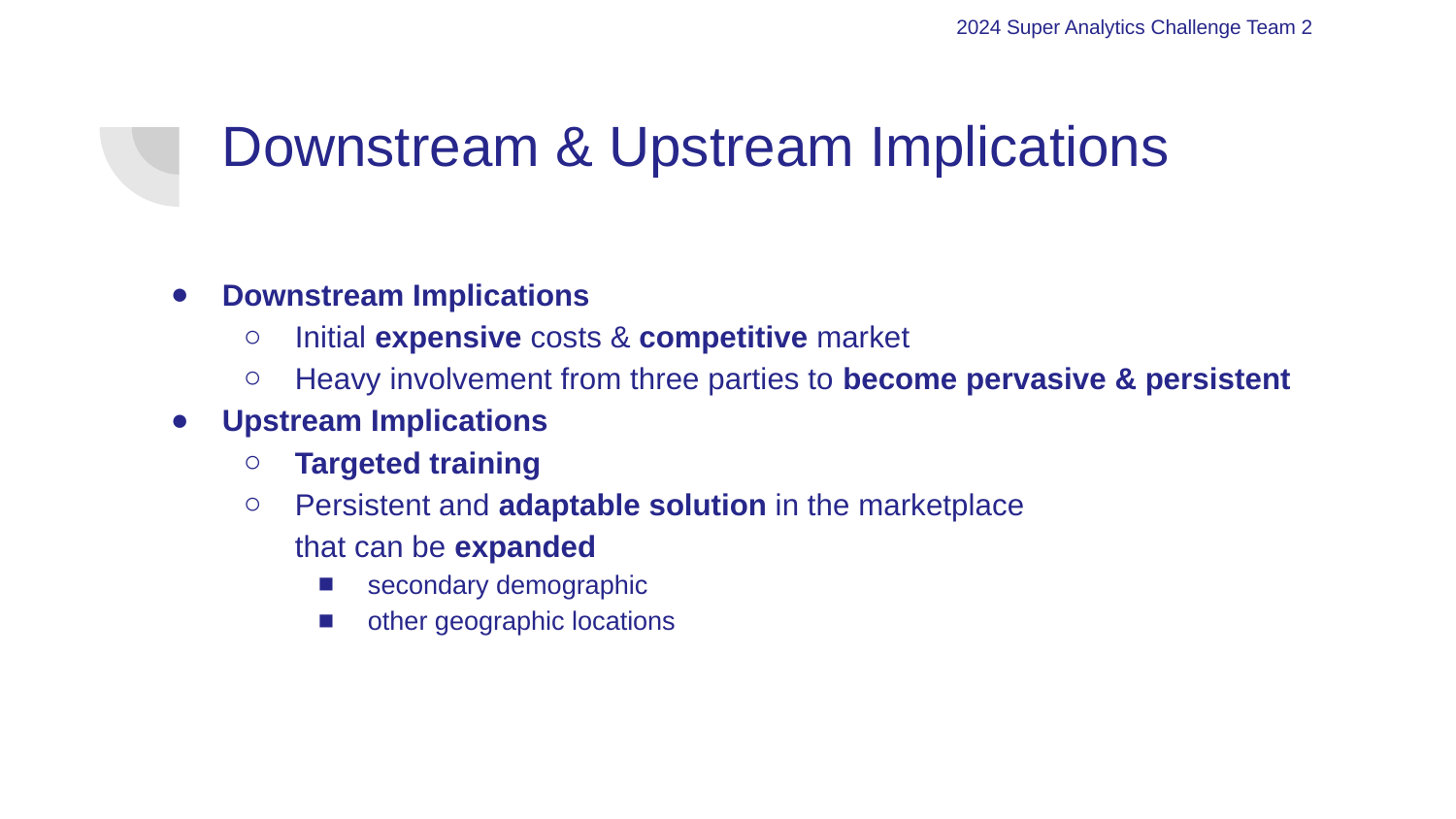

2024 Super Analytics Challenge Team 2
# Downstream & Upstream Implications
Downstream Implications
Initial expensive costs & competitive market
Heavy involvement from three parties to become pervasive & persistent
Upstream Implications
Targeted training
Persistent and adaptable solution in the marketplace
that can be expanded
secondary demographic
other geographic locations